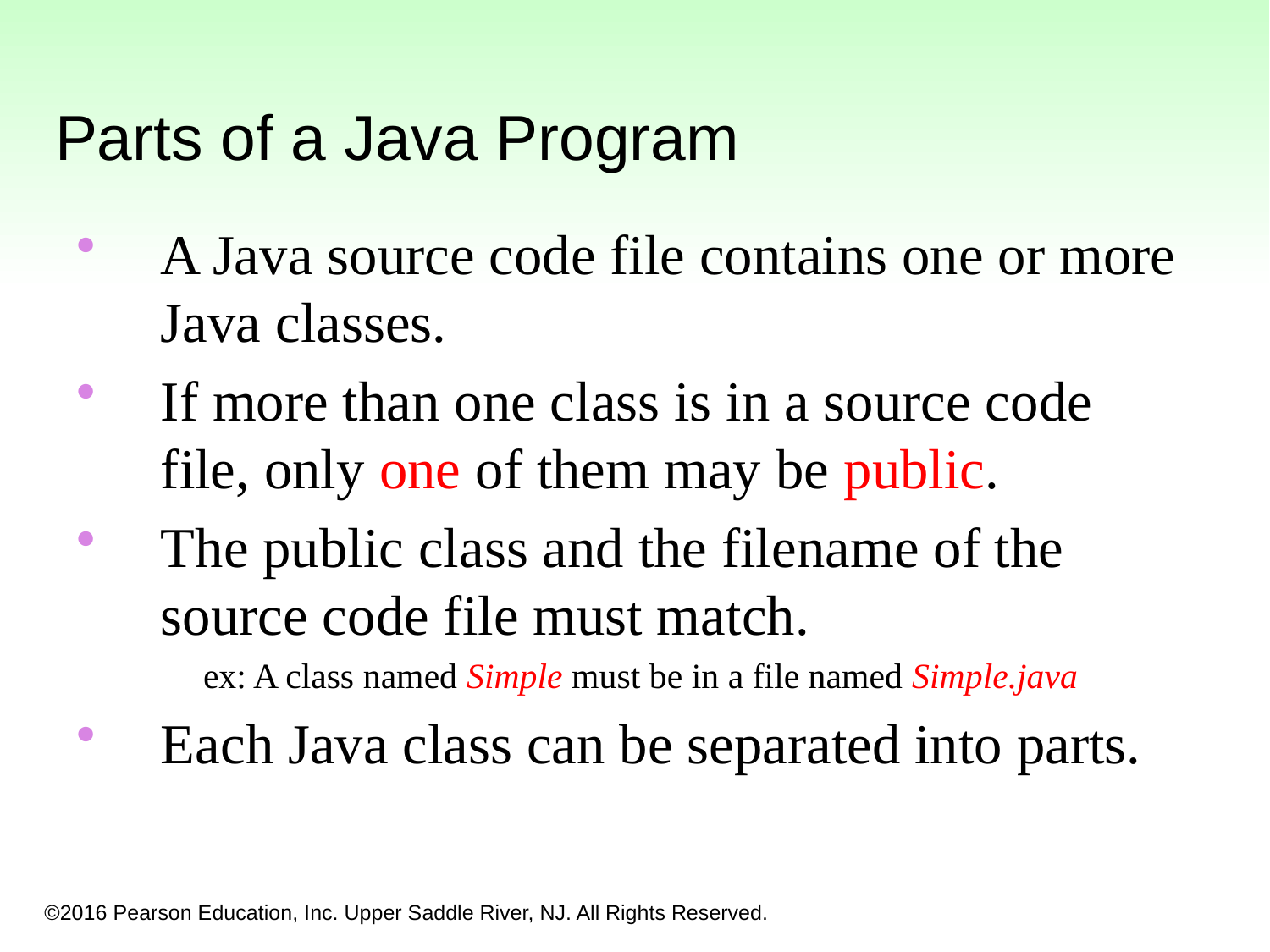

Parts of a Java Program
A Java source code file contains one or more Java classes.
If more than one class is in a source code file, only one of them may be public.
The public class and the filename of the source code file must match.
ex: A class named Simple must be in a file named Simple.java
Each Java class can be separated into parts.